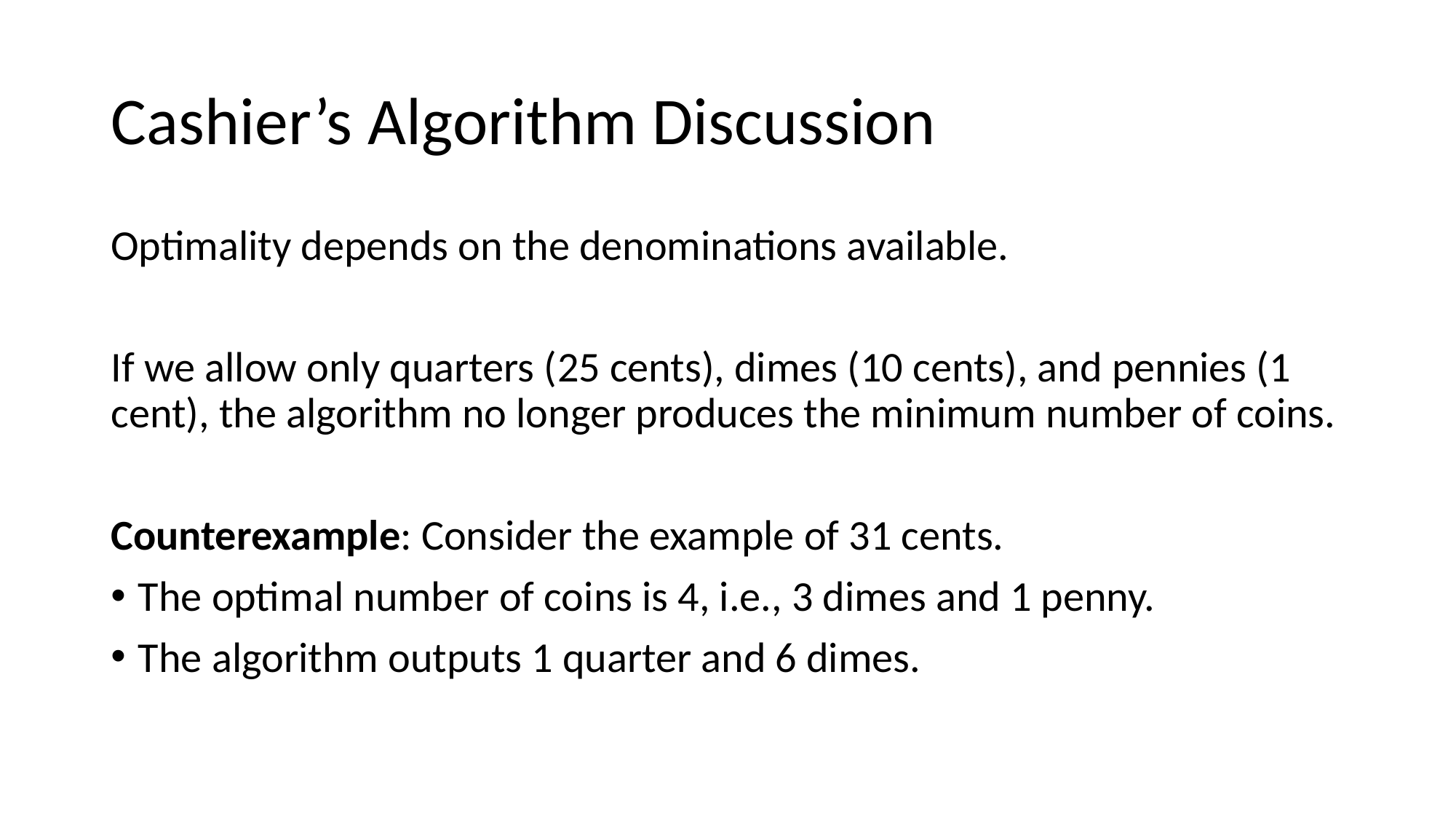

# Cashier’s Algorithm Discussion
Optimality depends on the denominations available.

If we allow only quarters (25 cents), dimes (10 cents), and pennies (1 cent), the algorithm no longer produces the minimum number of coins.

Counterexample: Consider the example of 31 cents.
The optimal number of coins is 4, i.e., 3 dimes and 1 penny.
The algorithm outputs 1 quarter and 6 dimes.